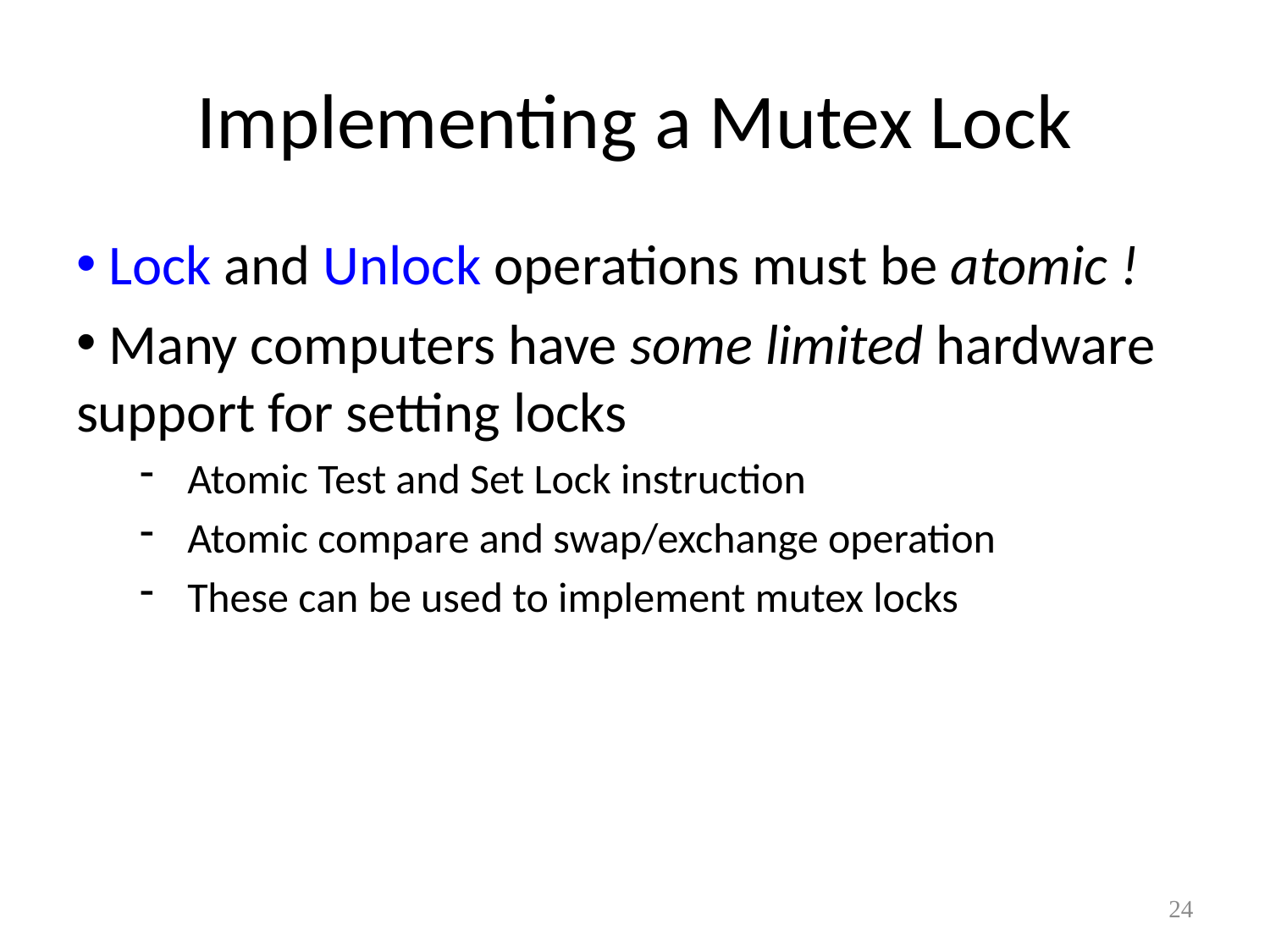

# Implementing a Mutex Lock
 Lock and Unlock operations must be atomic !
 Many computers have some limited hardware support for setting locks
Atomic Test and Set Lock instruction
Atomic compare and swap/exchange operation
These can be used to implement mutex locks
24